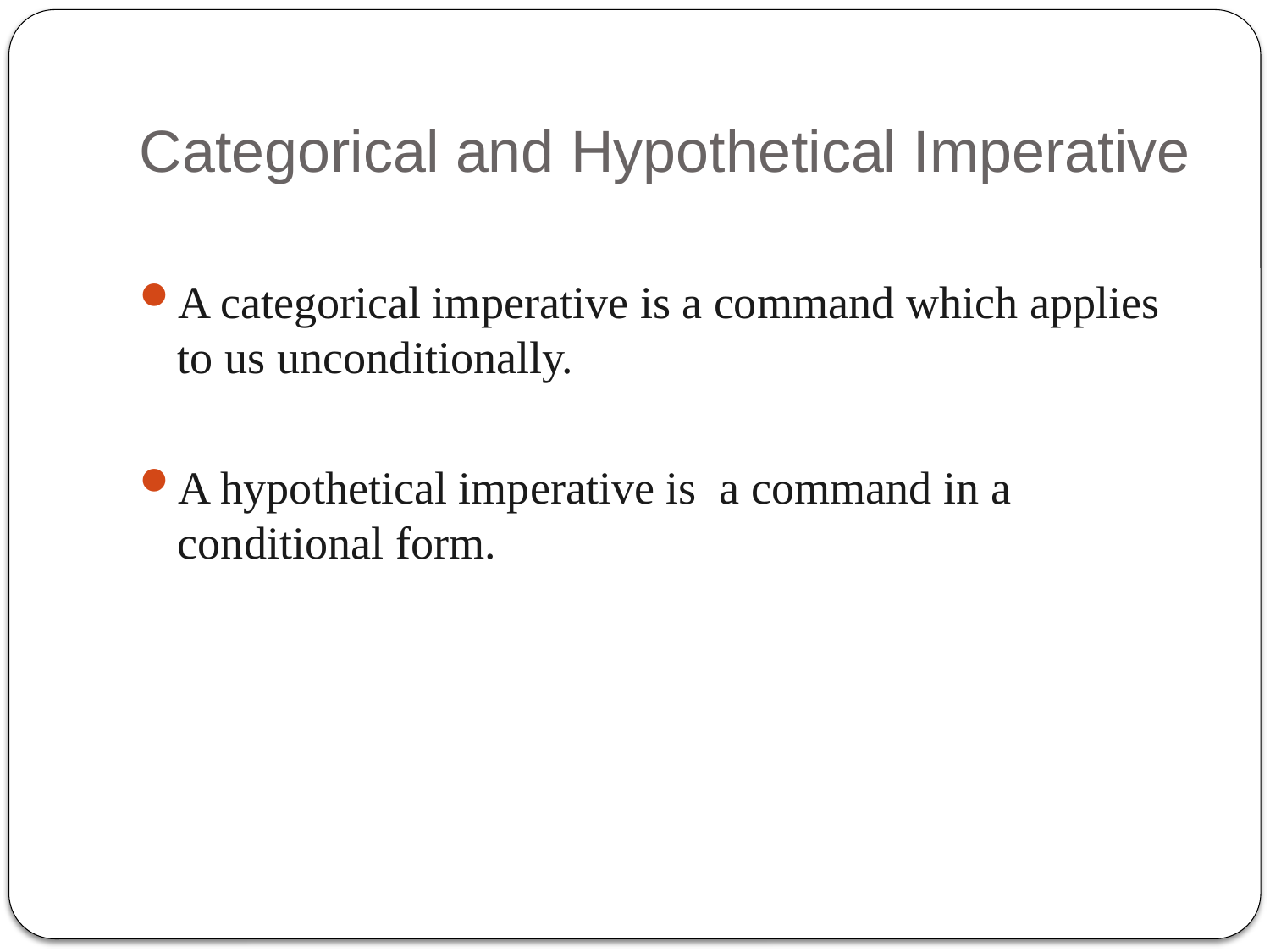

# Categorical and Hypothetical Imperative

A categorical imperative is a command which applies to us unconditionally.

A hypothetical imperative is  a command in a conditional form.